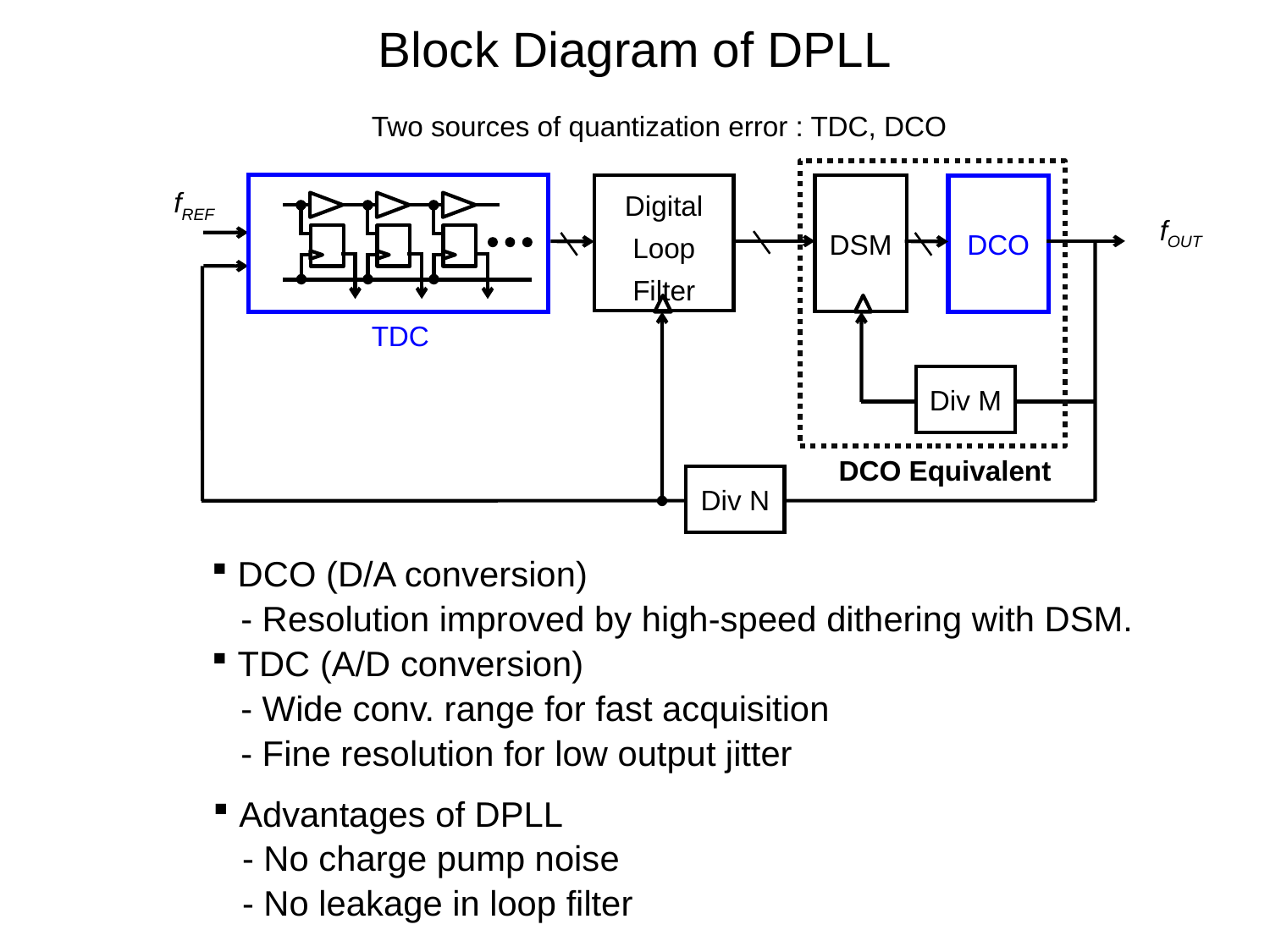

Block Diagram of DPLL
Two sources of quantization error : TDC, DCO

Digital
Loop
Filter
DSM
DCO
fREF

fOUT

TDC
Div M
DCO Equivalent
Div N

 DCO (D/A conversion)
   - Resolution improved by high-speed dithering with DSM.
 TDC (A/D conversion)
   - Wide conv. range for fast acquisition
   - Fine resolution for low output jitter
 Advantages of DPLL
   - No charge pump noise
   - No leakage in loop filter